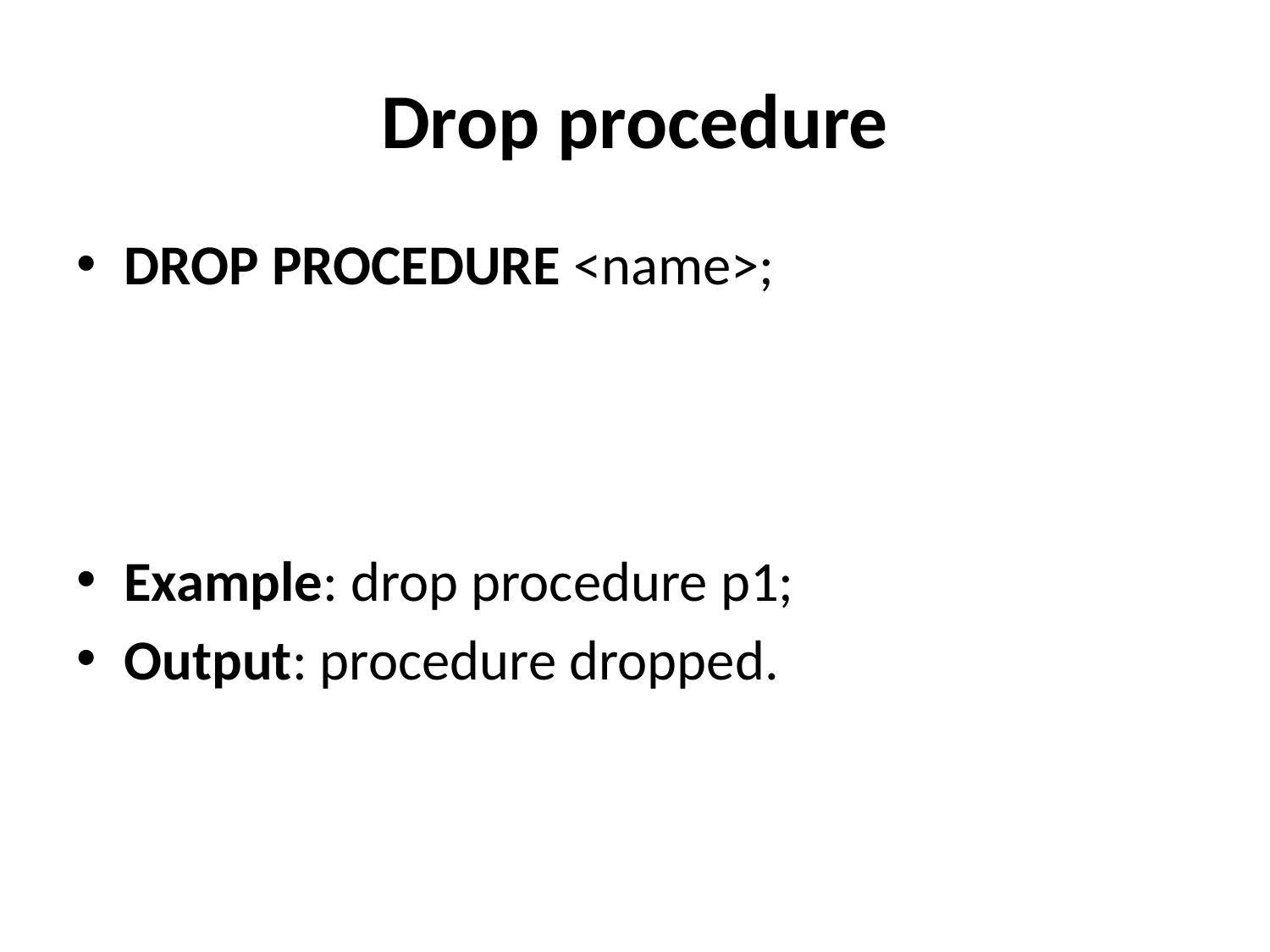

# Drop procedure
DROP PROCEDURE <name>;

Example: drop procedure p1;
Output: procedure dropped.